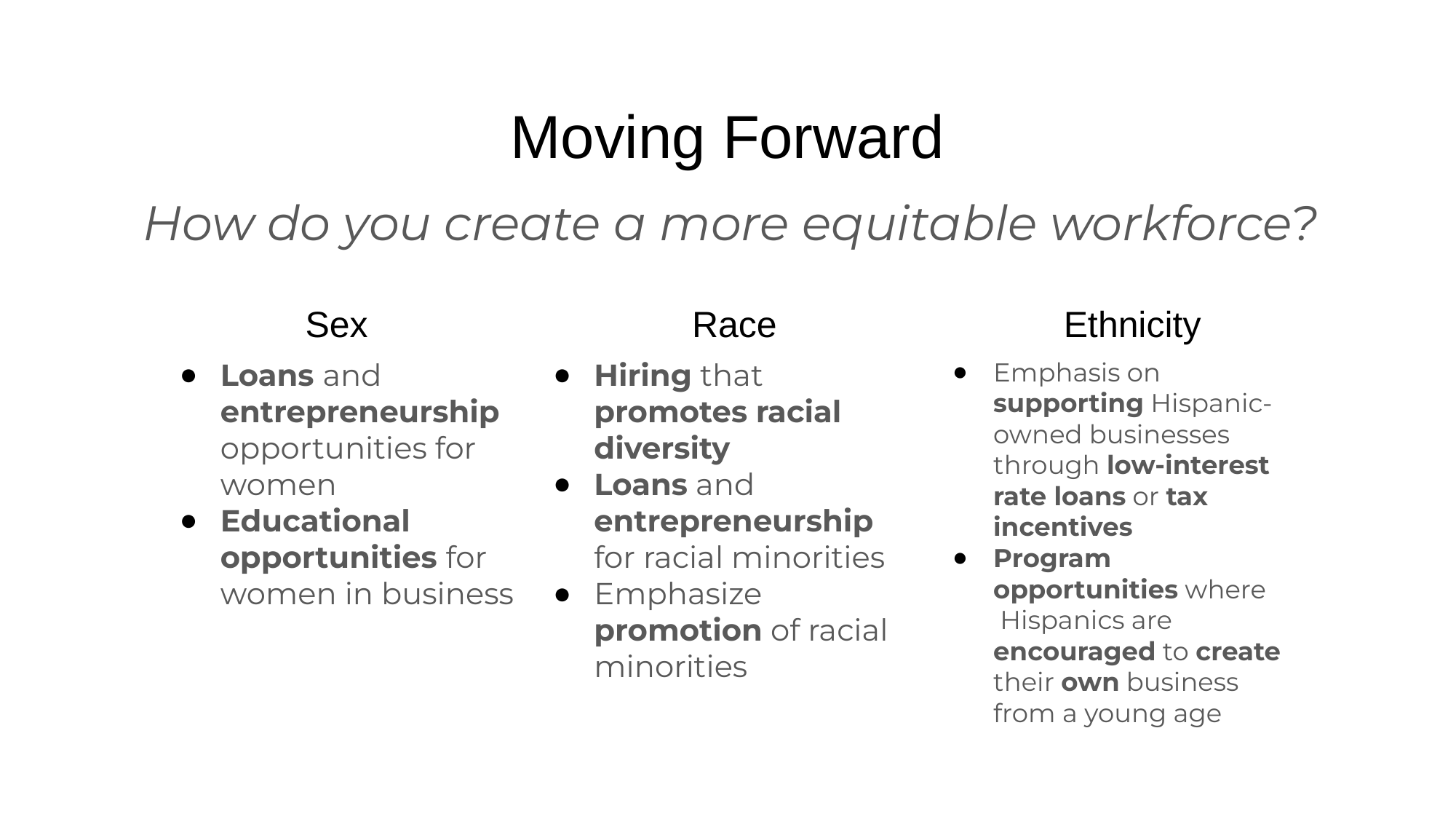

# Moving Forward
How do you create a more equitable workforce?
Sex
Race
Ethnicity

Loans and entrepreneurship  opportunities for women
Educational opportunities for women in business

Hiring that promotes racial diversity
Loans and entrepreneurship for racial minorities
Emphasize promotion of racial minorities
Emphasis on supporting Hispanic-owned businesses through low-interest rate loans or tax incentives
Program opportunities where   Hispanics are encouraged to create their own business from a young age